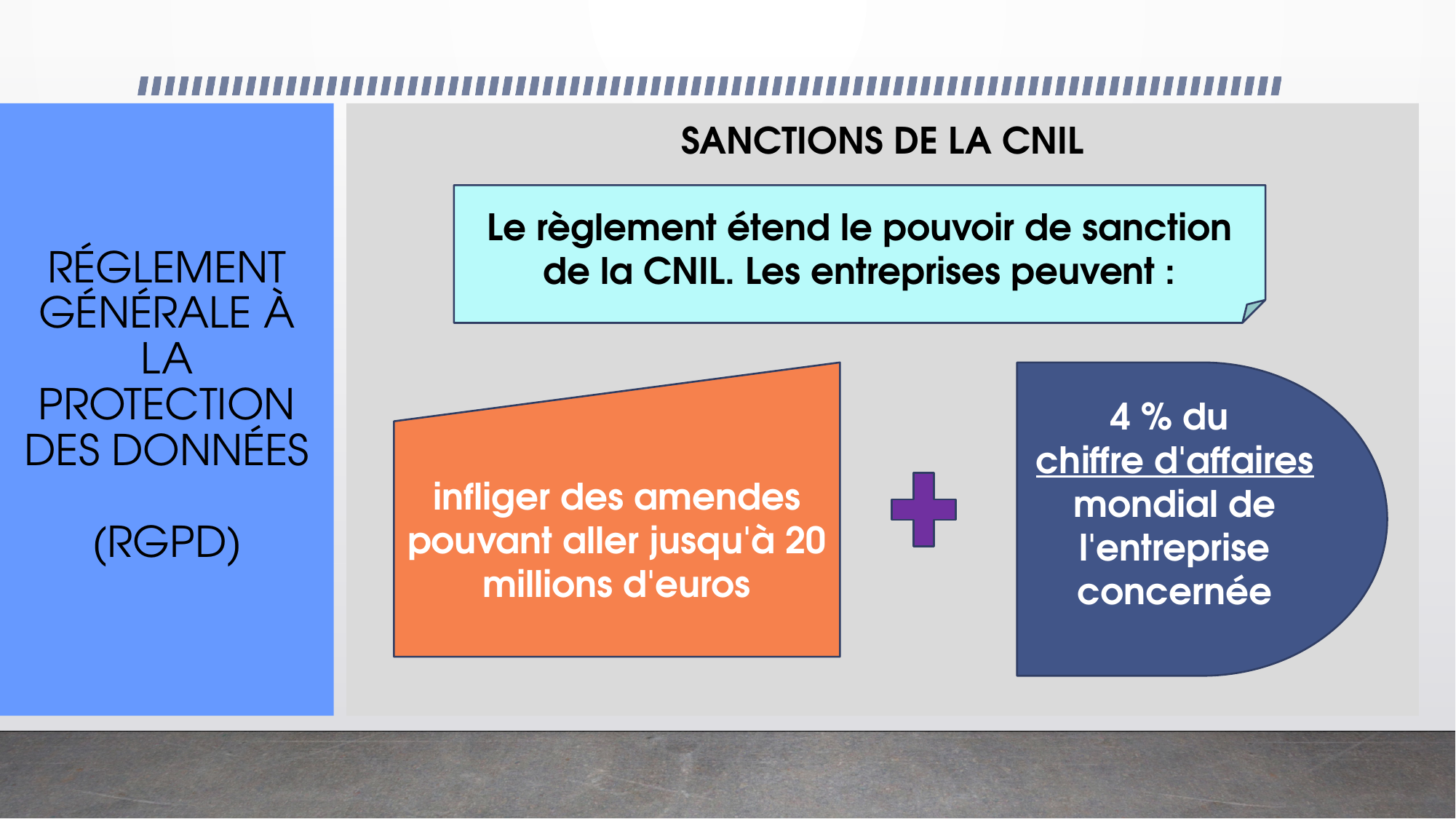

# RÉGLEMENT GÉNÉRALE À LA PROTECTION DES DONNÉES (RGPD)
SANCTIONS DE LA CNIL

Le règlement étend le pouvoir de sanction de la CNIL. Les entreprises peuvent :

infliger des amendes pouvant aller jusqu'à 20 millions d'euros
4 % du chiffre d'affaires mondial de l'entreprise concernée